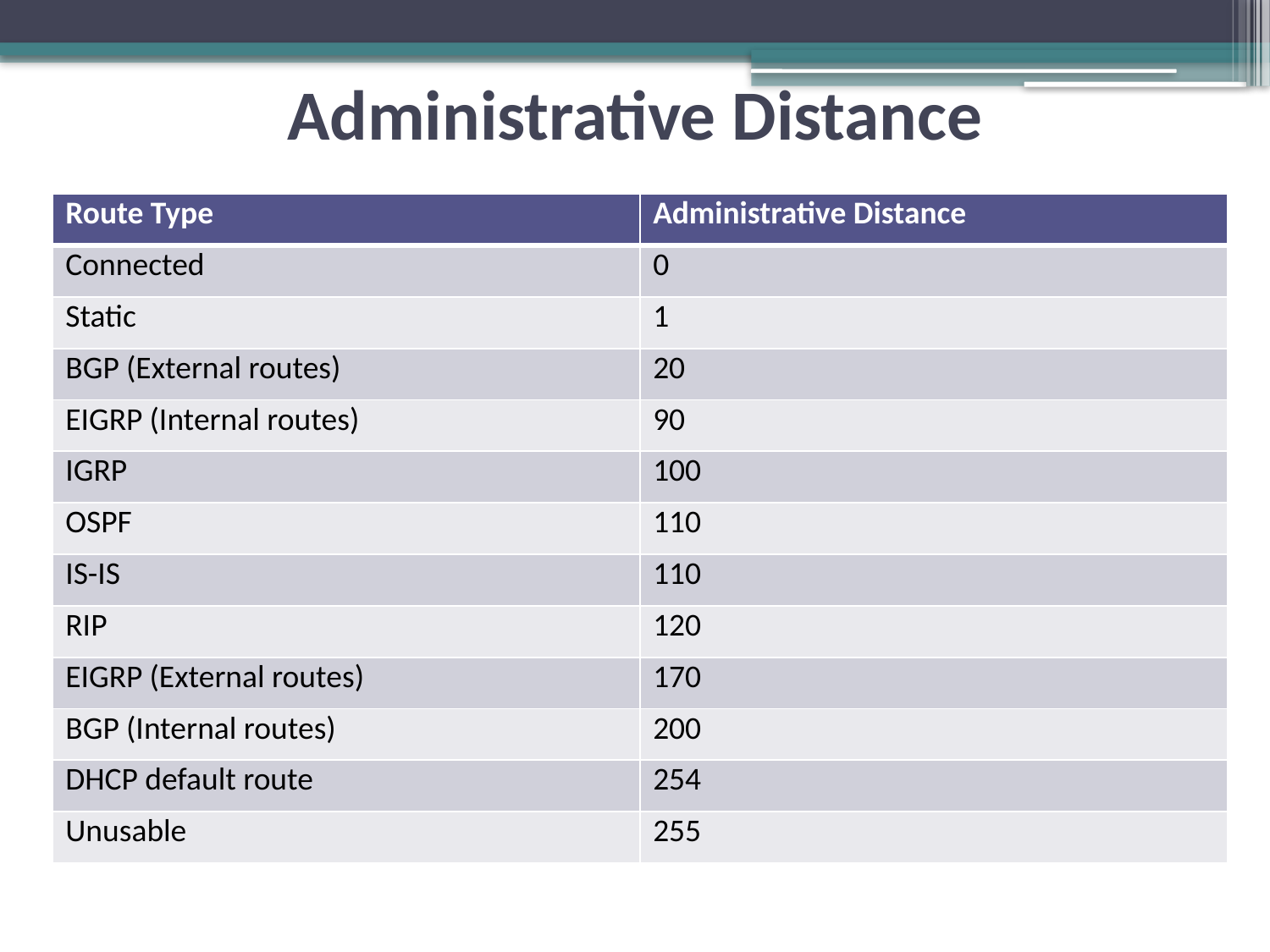

Administrative Distance
| Route Type | Administrative Distance |
| --- | --- |
| Connected | 0 |
| Static | 1 |
| BGP (External routes) | 20 |
| EIGRP (Internal routes) | 90 |
| IGRP | 100 |
| OSPF | 110 |
| IS-IS | 110 |
| RIP | 120 |
| EIGRP (External routes) | 170 |
| BGP (Internal routes) | 200 |
| DHCP default route | 254 |
| Unusable | 255 |